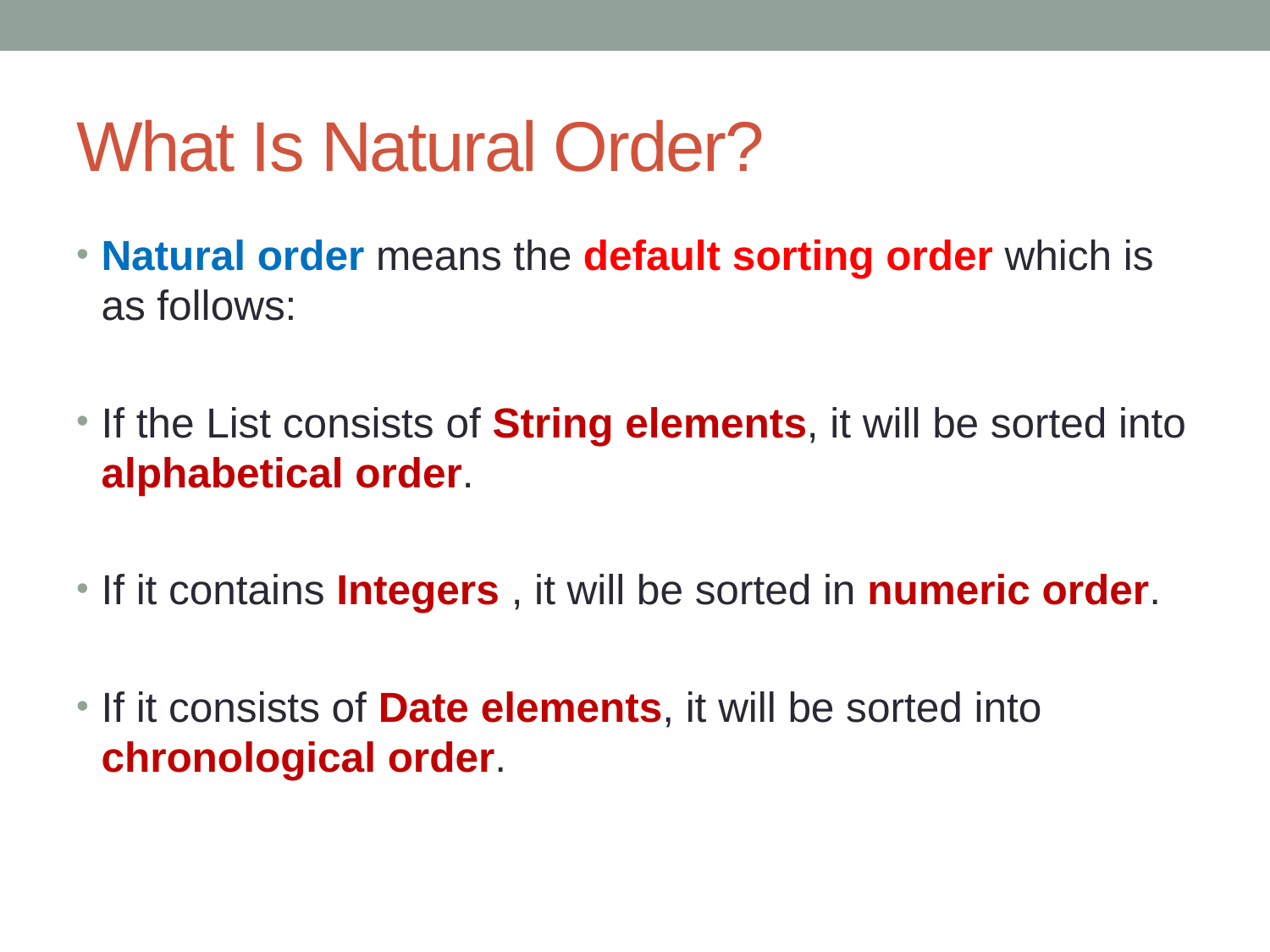

# What Is Natural Order?
Natural order means the default sorting order which is as follows:

If the List consists of String elements, it will be sorted into alphabetical order.

If it contains Integers , it will be sorted in numeric order.

If it consists of Date elements, it will be sorted into chronological order.